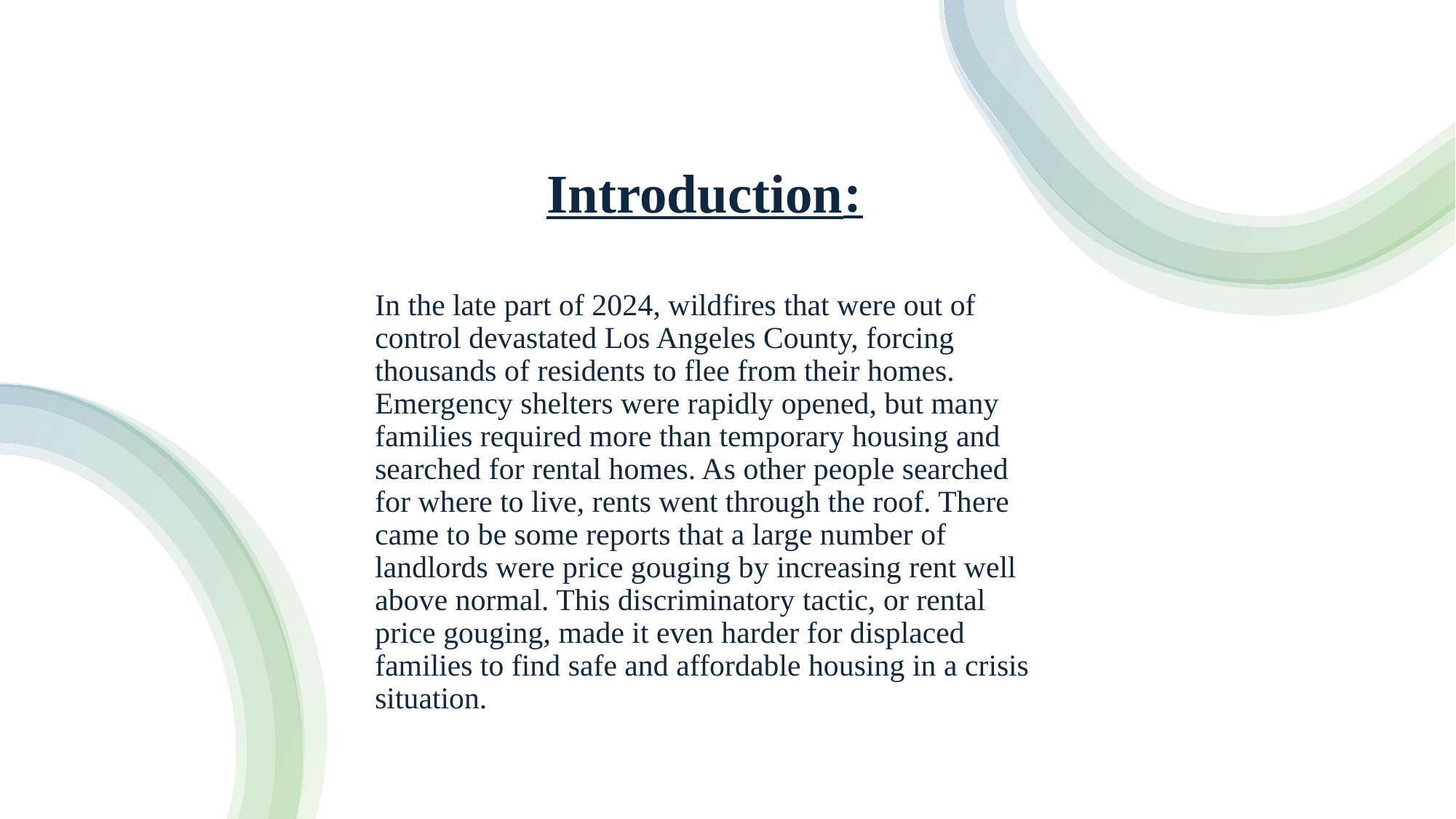

# Introduction:
In the late part of 2024, wildfires that were out of control devastated Los Angeles County, forcing thousands of residents to flee from their homes. Emergency shelters were rapidly opened, but many families required more than temporary housing and searched for rental homes. As other people searched for where to live, rents went through the roof. There came to be some reports that a large number of landlords were price gouging by increasing rent well above normal. This discriminatory tactic, or rental price gouging, made it even harder for displaced families to find safe and affordable housing in a crisis situation.